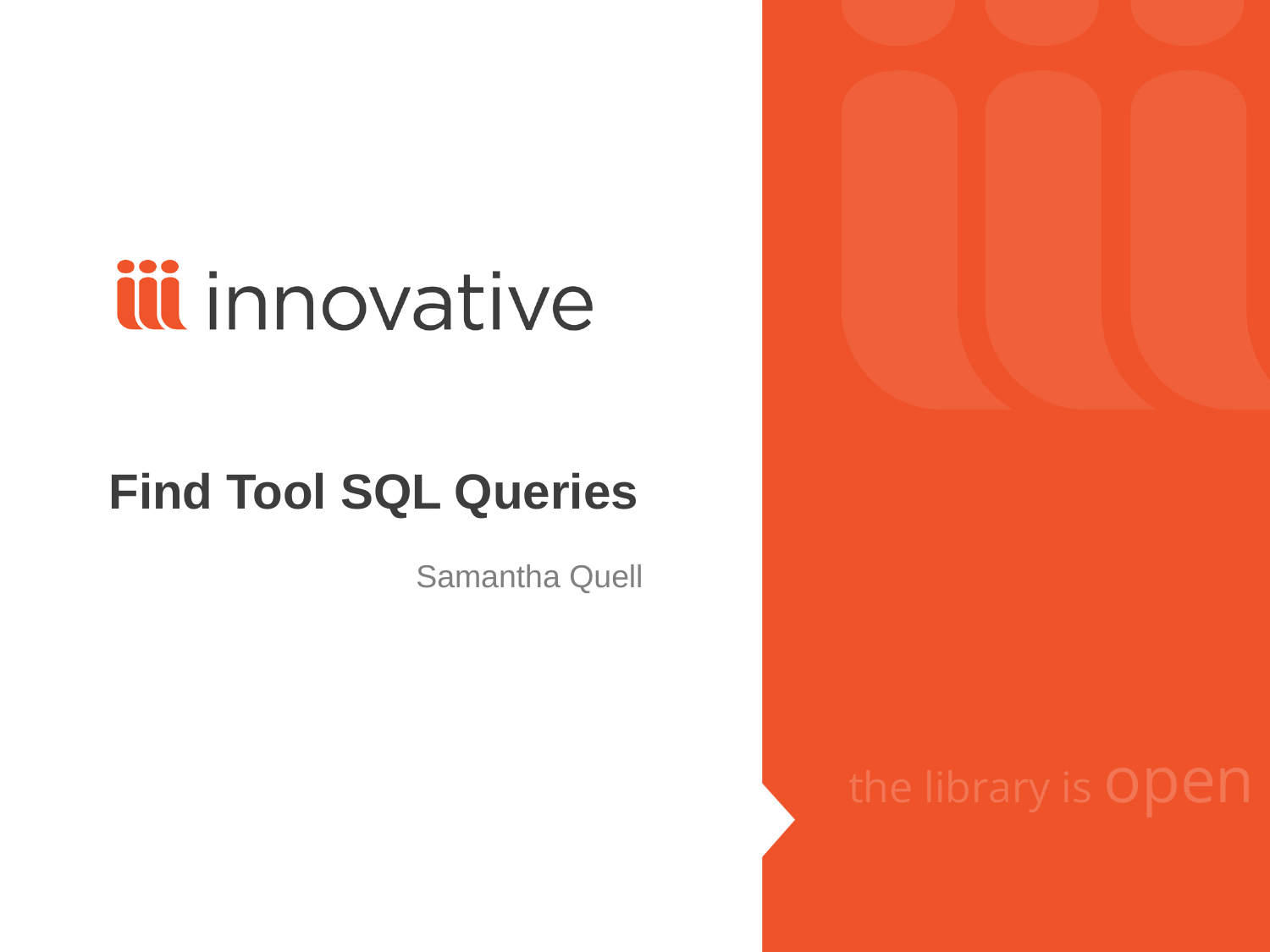

# Find Tool SQL Queries
Samantha Quell